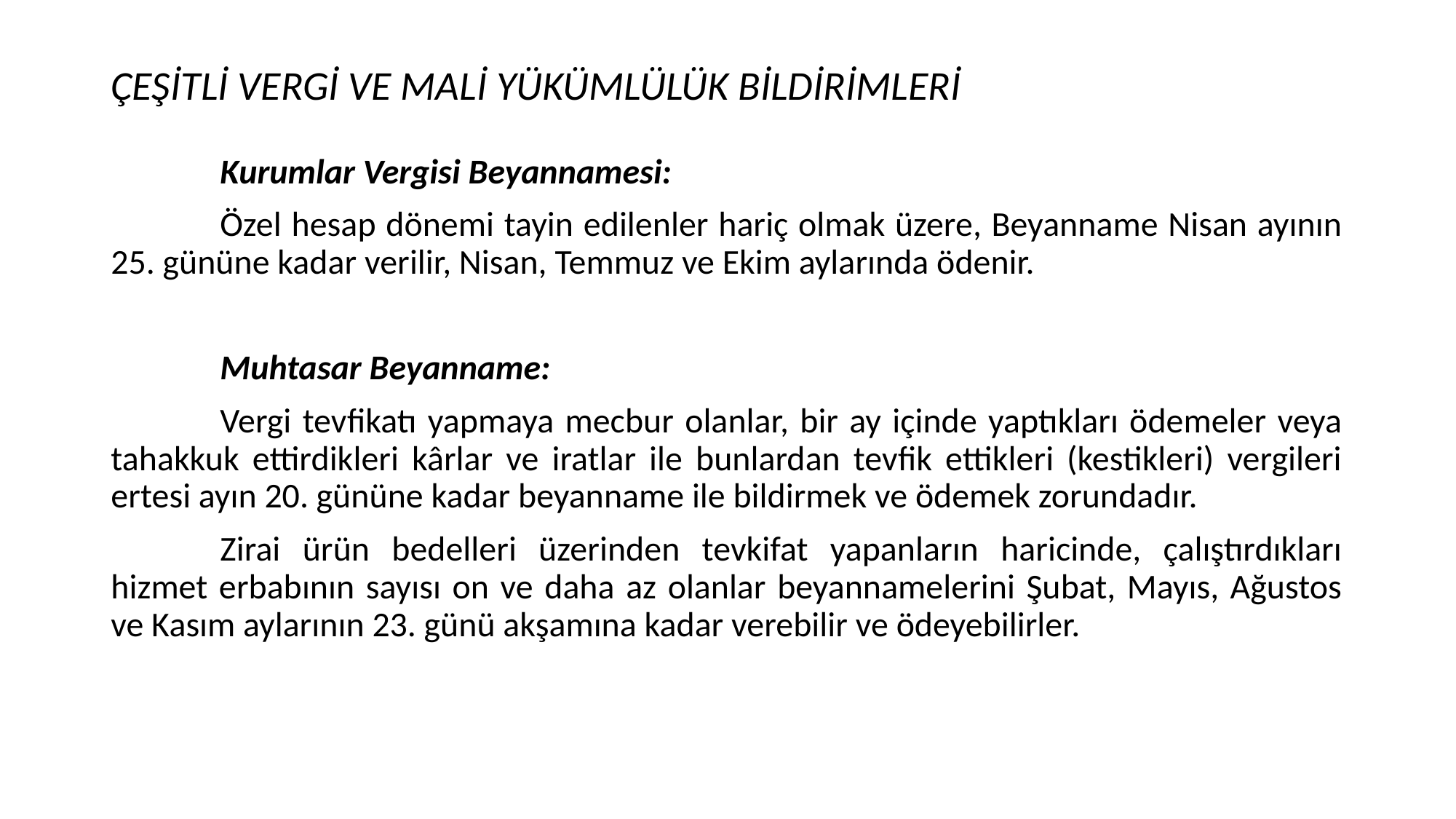

# ÇEŞİTLİ VERGİ VE MALİ YÜKÜMLÜLÜK BİLDİRİMLERİ
	Kurumlar Vergisi Beyannamesi:
	Özel hesap dönemi tayin edilenler hariç olmak üzere, Beyanname Nisan ayının 25. gününe kadar verilir, Nisan, Temmuz ve Ekim aylarında ödenir.

	Muhtasar Beyanname:
	Vergi tevfikatı yapmaya mecbur olanlar, bir ay içinde yaptıkları ödemeler veya tahakkuk ettirdikleri kârlar ve iratlar ile bunlardan tevfik ettikleri (kestikleri) vergileri ertesi ayın 20. gününe kadar beyanname ile bildirmek ve ödemek zorundadır.
	Zirai ürün bedelleri üzerinden tevkifat yapanların haricinde, çalıştırdıkları hizmet erbabının sayısı on ve daha az olanlar beyannamelerini Şubat, Mayıs, Ağustos ve Kasım aylarının 23. günü akşamına kadar verebilir ve ödeyebilirler.